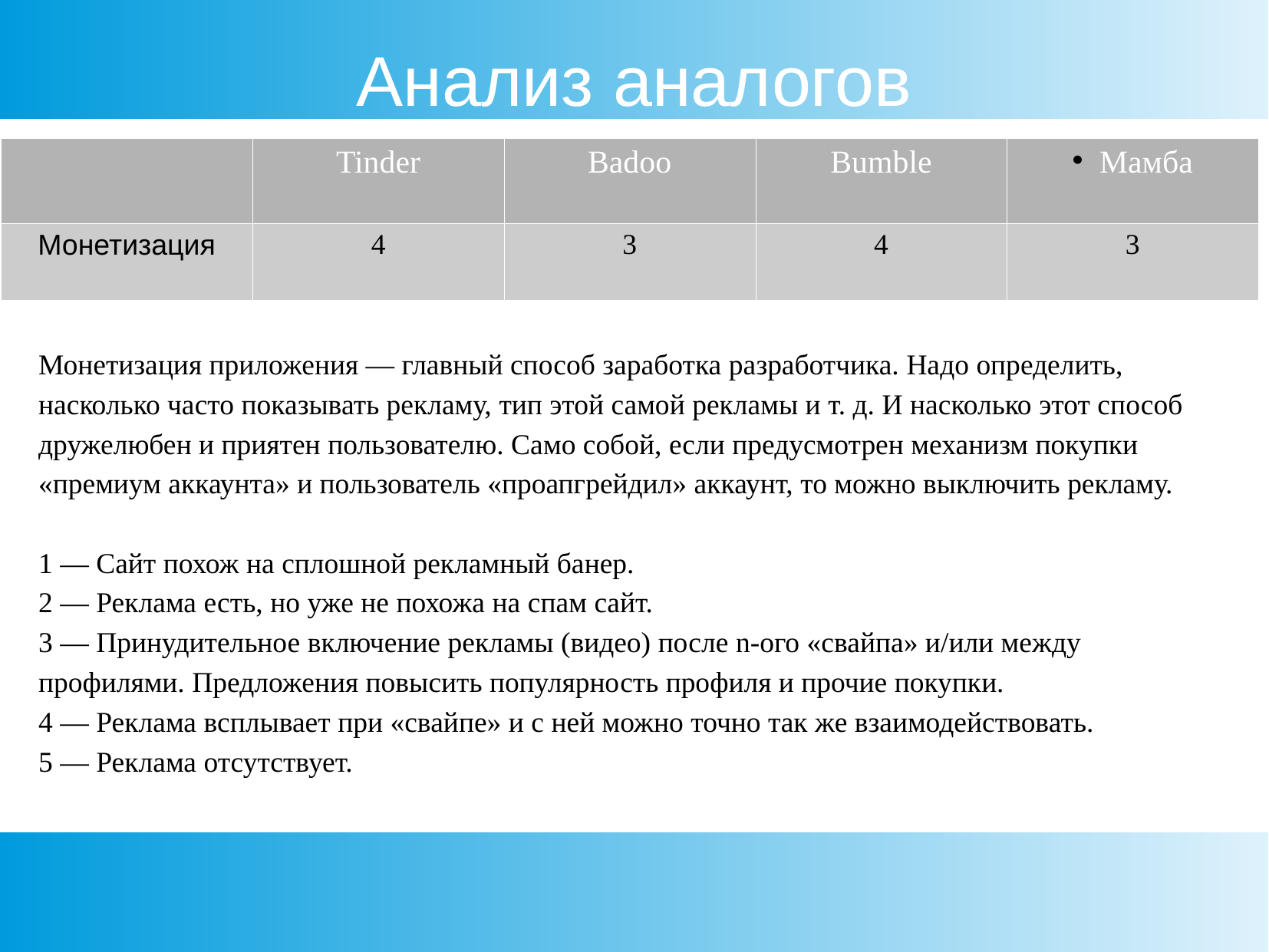

Анализ аналогов
|  | Tinder | Badoo | Bumble | Мамба |
| --- | --- | --- | --- | --- |
| Монетизация | 4 | 3 | 4 | 3 |

Монетизация приложения — главный способ заработка разработчика. Надо определить, насколько часто показывать рекламу, тип этой самой рекламы и т. д. И насколько этот способ дружелюбен и приятен пользователю. Само собой, если предусмотрен механизм покупки «премиум аккаунта» и пользователь «проапгрейдил» аккаунт, то можно выключить рекламу.

1 — Сайт похож на сплошной рекламный банер.
2 — Реклама есть, но уже не похожа на спам сайт.
3 — Принудительное включение рекламы (видео) после n-ого «свайпа» и/или между профилями. Предложения повысить популярность профиля и прочие покупки.
4 — Реклама всплывает при «свайпе» и с ней можно точно так же взаимодействовать.
5 — Реклама отсутствует.